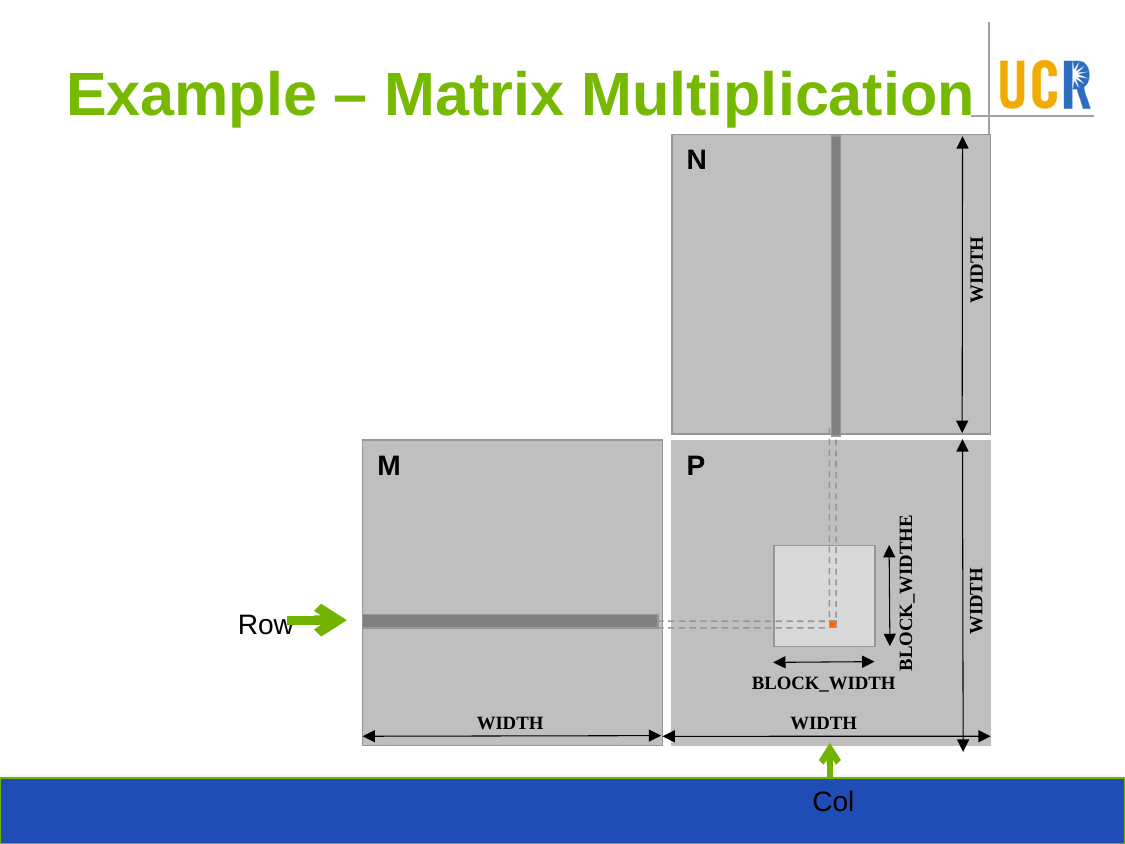

# Example – Matrix Multiplication
N

WIDTH

M
P

BLOCK_WIDTHE

WIDTH
Row

BLOCK_WIDTH
WIDTH
WIDTH

Col